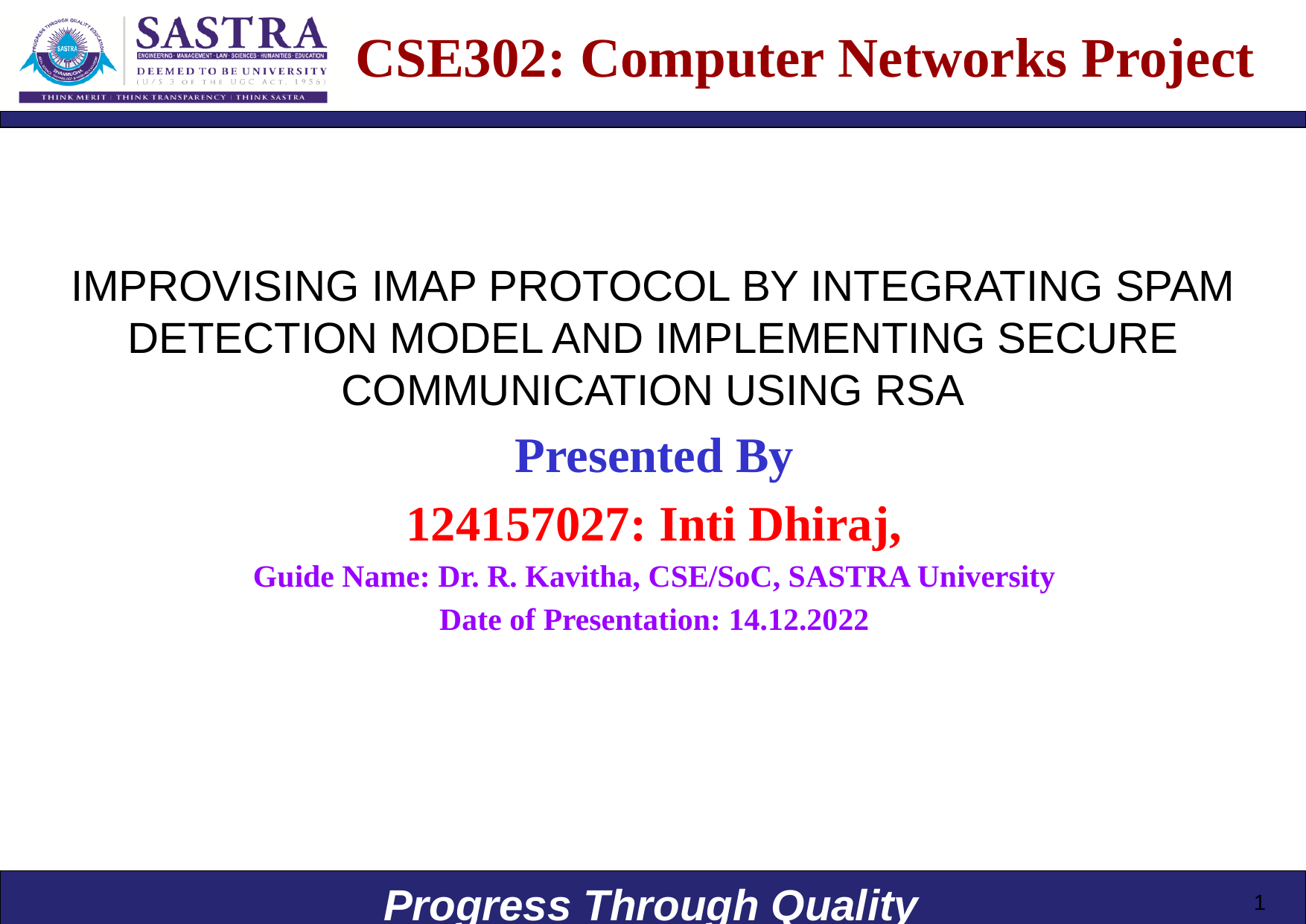

# CSE302: Computer Networks Project
IMPROVISING IMAP PROTOCOL BY INTEGRATING SPAM DETECTION MODEL AND IMPLEMENTING SECURE COMMUNICATION USING RSA
Presented By
124157027: Inti Dhiraj,
Guide Name: Dr. R. Kavitha, CSE/SoC, SASTRA University
Date of Presentation: 14.12.2022

1